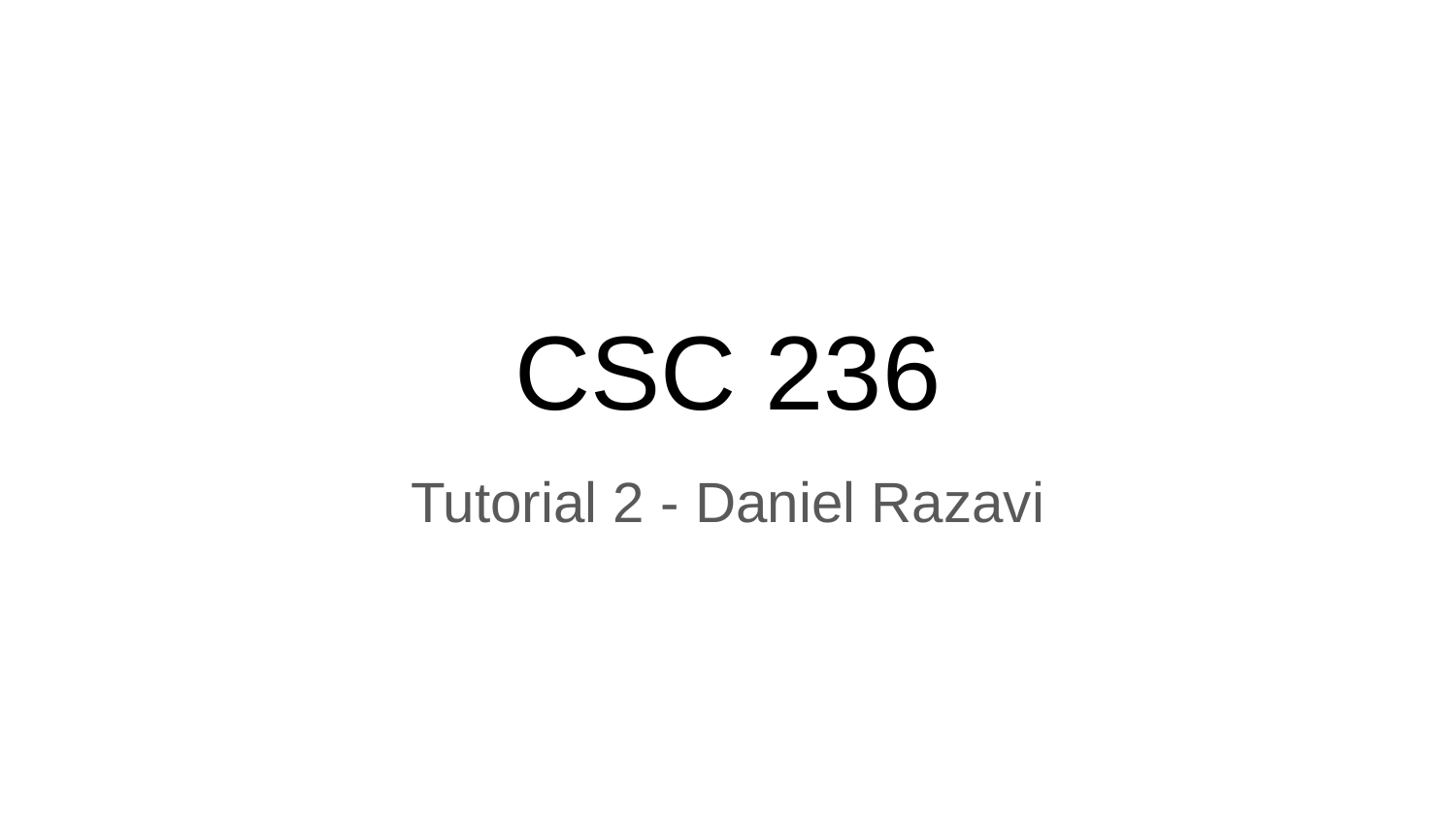

# CSC 236
Tutorial 2 - Daniel Razavi